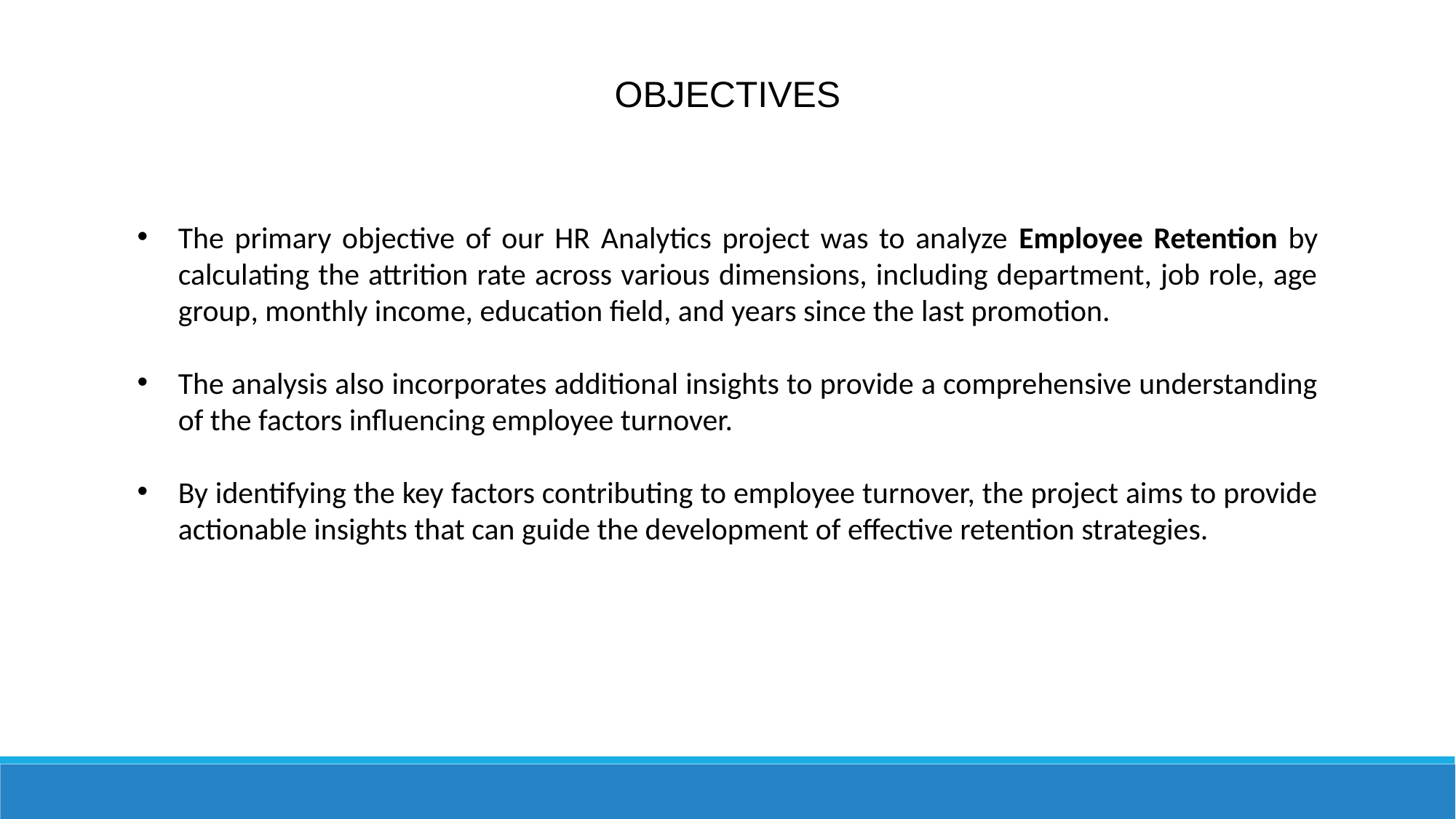

OBJECTIVES
The primary objective of our HR Analytics project was to analyze Employee Retention by calculating the attrition rate across various dimensions, including department, job role, age group, monthly income, education field, and years since the last promotion.

The analysis also incorporates additional insights to provide a comprehensive understanding of the factors influencing employee turnover.

By identifying the key factors contributing to employee turnover, the project aims to provide actionable insights that can guide the development of effective retention strategies.